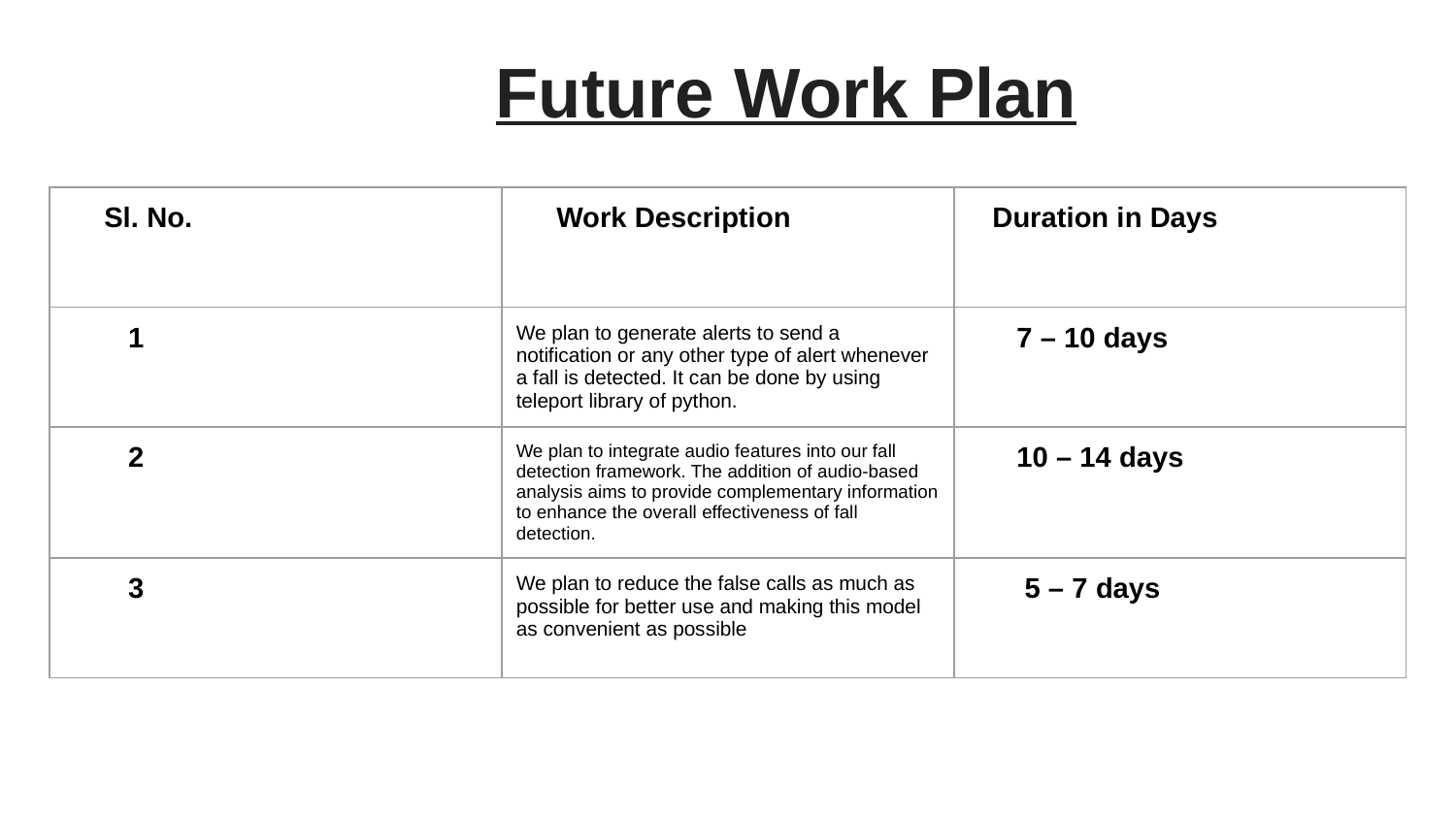

# Future Work Plan
| Sl. No. | Work Description | Duration in Days |
| --- | --- | --- |
| 1 | We plan to generate alerts to send a notification or any other type of alert whenever a fall is detected. It can be done by using teleport library of python. | 7 – 10 days |
| 2 | We plan to integrate audio features into our fall detection framework. The addition of audio-based analysis aims to provide complementary information to enhance the overall effectiveness of fall detection. | 10 – 14 days |
| 3 | We plan to reduce the false calls as much as possible for better use and making this model as convenient as possible | 5 – 7 days |